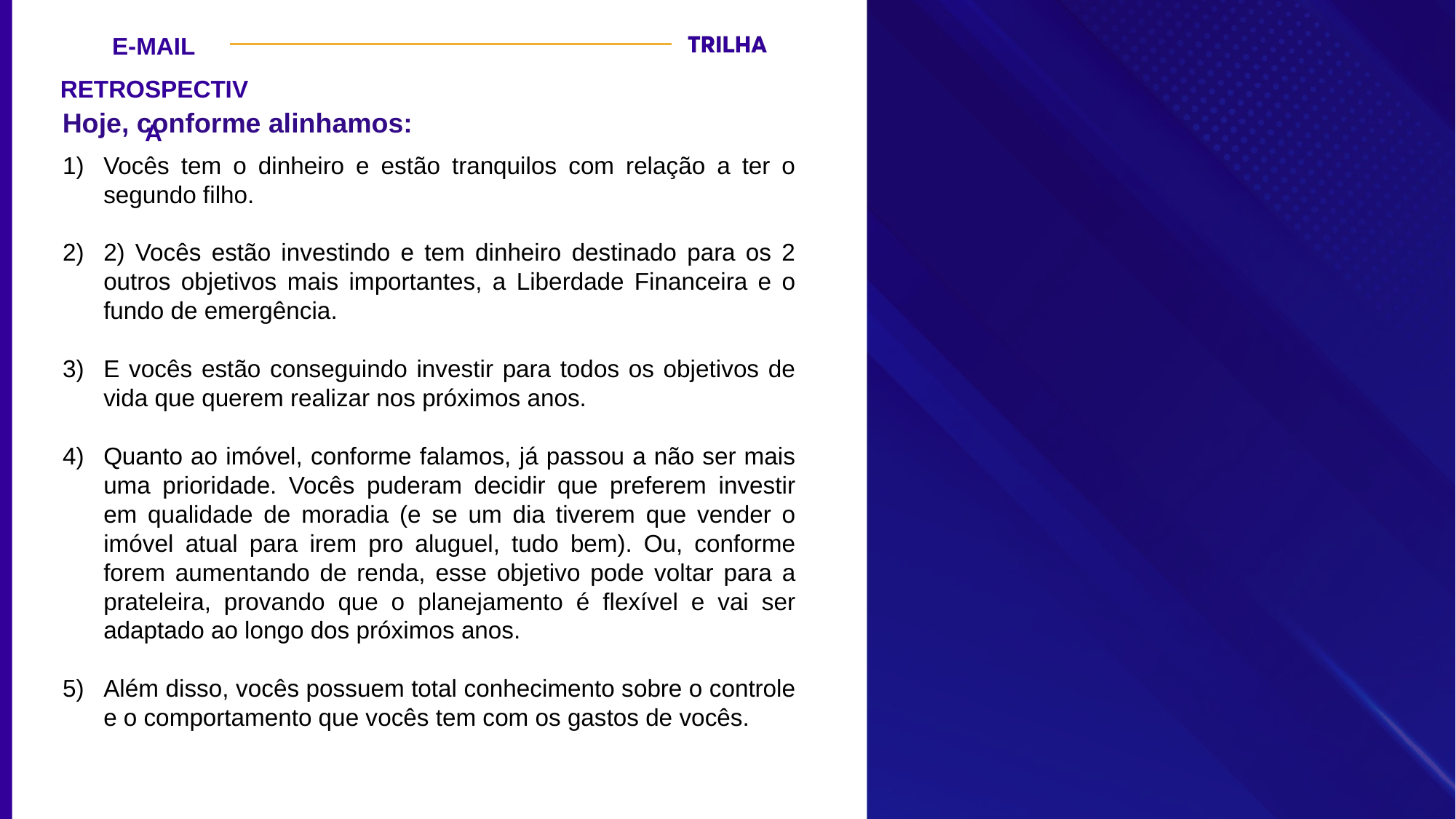

Hoje, conforme alinhamos:
Vocês tem o dinheiro e estão tranquilos com relação a ter o segundo filho.

2) Vocês estão investindo e tem dinheiro destinado para os 2 outros objetivos mais importantes, a Liberdade Financeira e o fundo de emergência.

E vocês estão conseguindo investir para todos os objetivos de vida que querem realizar nos próximos anos.

Quanto ao imóvel, conforme falamos, já passou a não ser mais uma prioridade. Vocês puderam decidir que preferem investir em qualidade de moradia (e se um dia tiverem que vender o imóvel atual para irem pro aluguel, tudo bem). Ou, conforme forem aumentando de renda, esse objetivo pode voltar para a prateleira, provando que o planejamento é flexível e vai ser adaptado ao longo dos próximos anos.

Além disso, vocês possuem total conhecimento sobre o controle e o comportamento que vocês tem com os gastos de vocês.